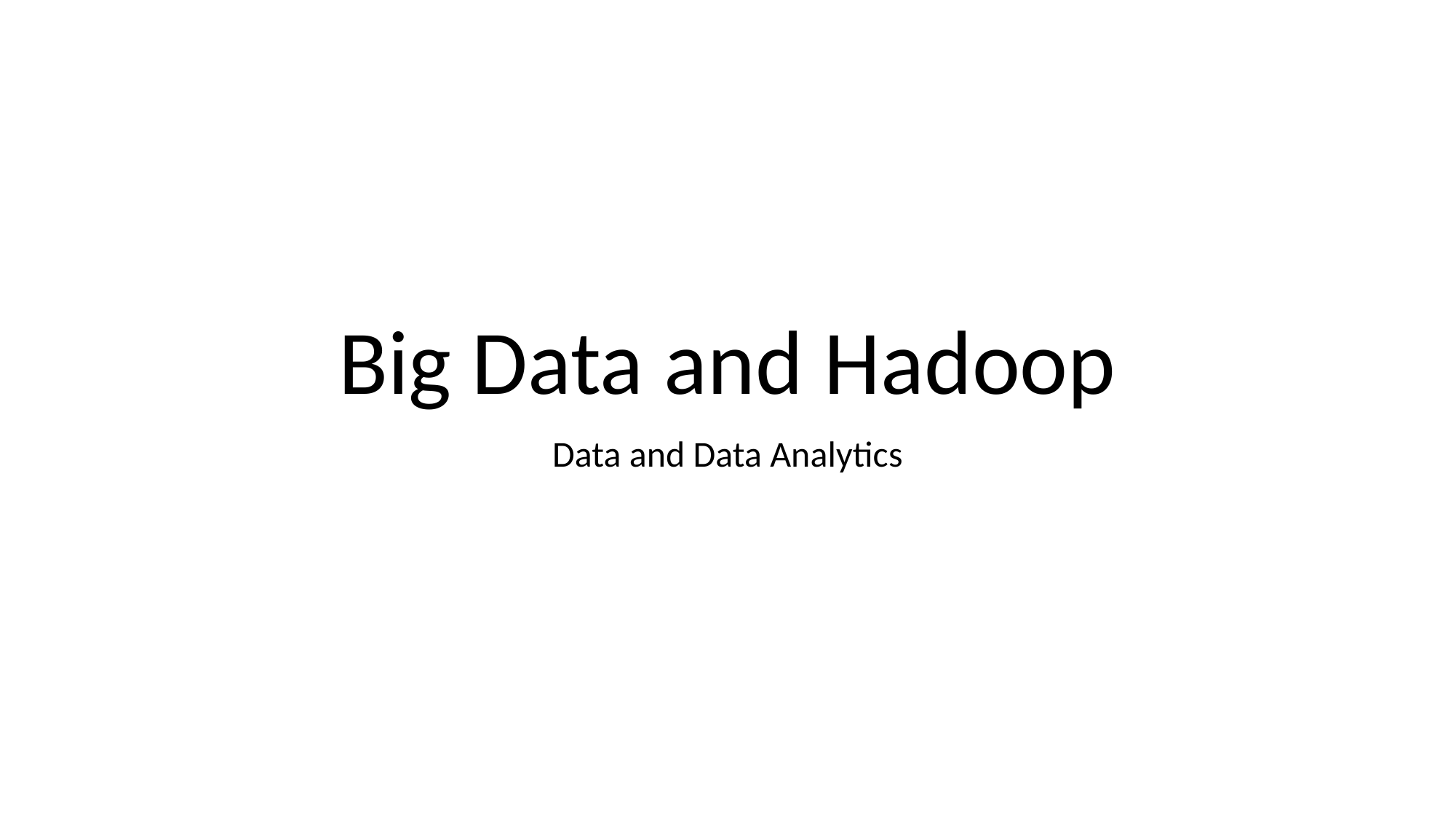

# Big Data and Hadoop
Data and Data Analytics